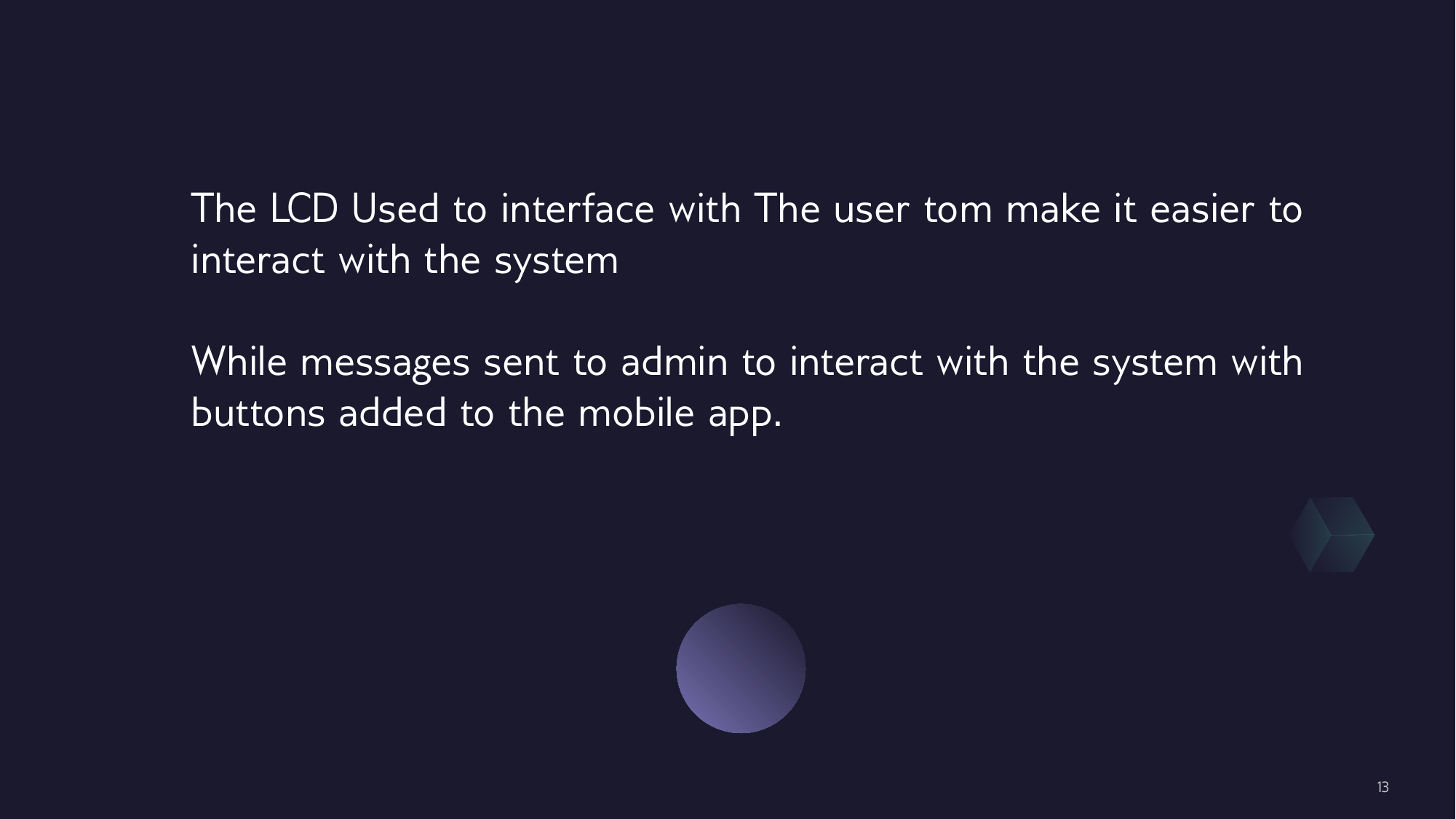

The LCD Used to interface with The user tom make it easier to interact with the system

While messages sent to admin to interact with the system with buttons added to the mobile app.
13